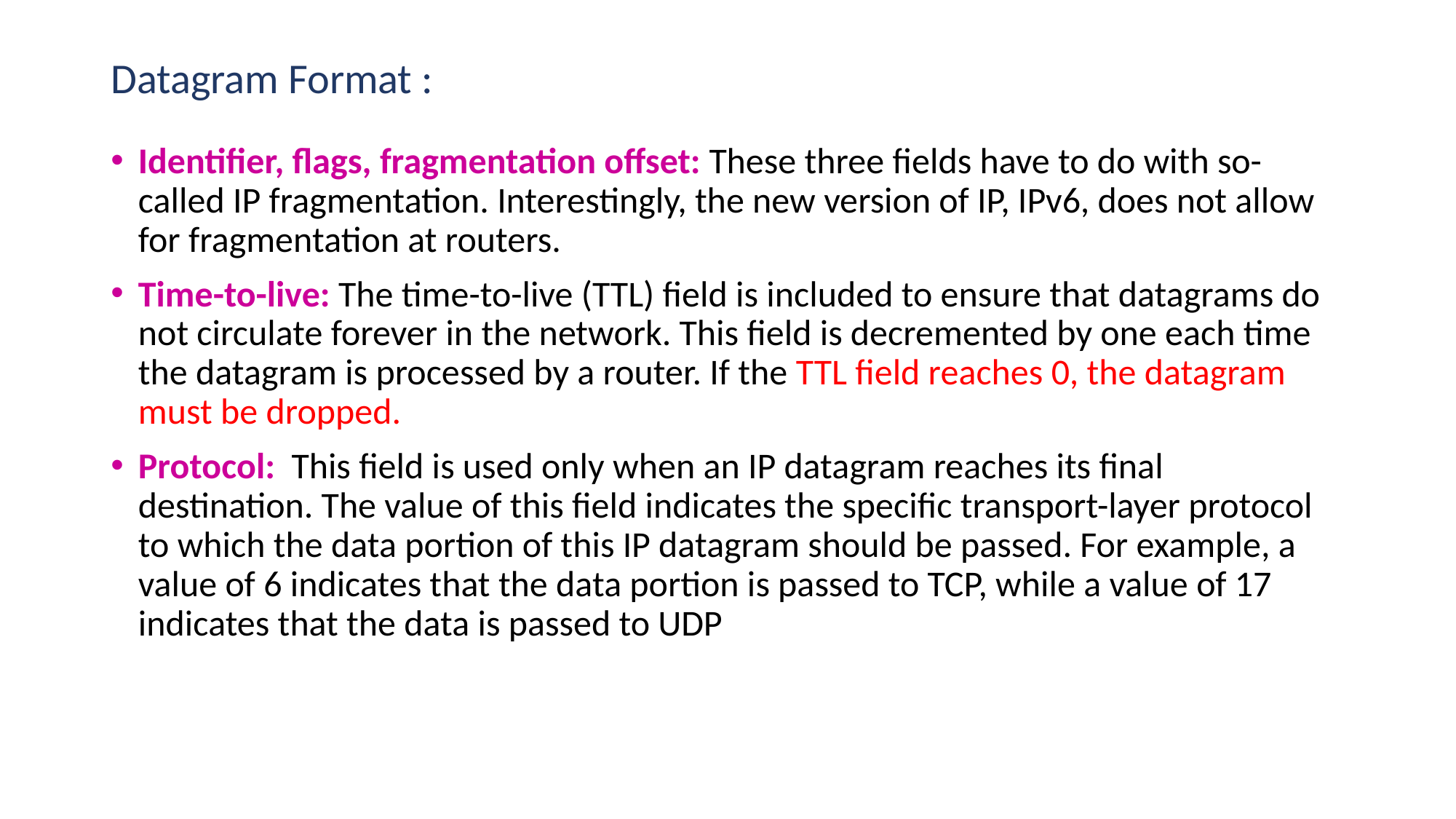

# Datagram Format :
Identifier, flags, fragmentation offset: These three fields have to do with so-called IP fragmentation. Interestingly, the new version of IP, IPv6, does not allow for fragmentation at routers.
Time-to-live: The time-to-live (TTL) field is included to ensure that datagrams do not circulate forever in the network. This field is decremented by one each time the datagram is processed by a router. If the TTL field reaches 0, the datagram must be dropped.
Protocol:  This field is used only when an IP datagram reaches its final destination. The value of this field indicates the specific transport-layer protocol to which the data portion of this IP datagram should be passed. For example, a value of 6 indicates that the data portion is passed to TCP, while a value of 17 indicates that the data is passed to UDP